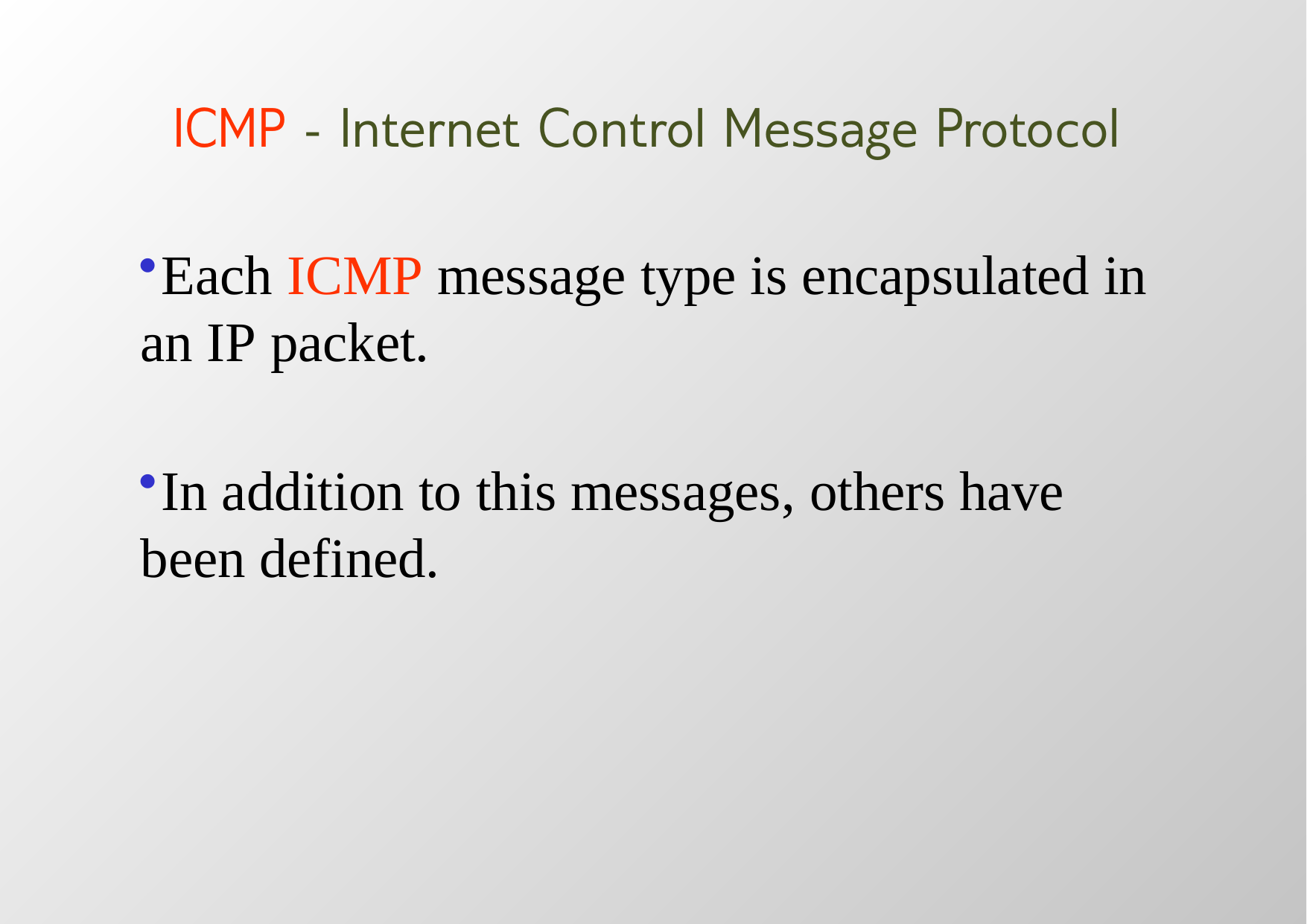

# ICMP - Internet Control Message Protocol
	Each ICMP message type is encapsulated in an IP packet.

	In addition to this messages, others have been defined.